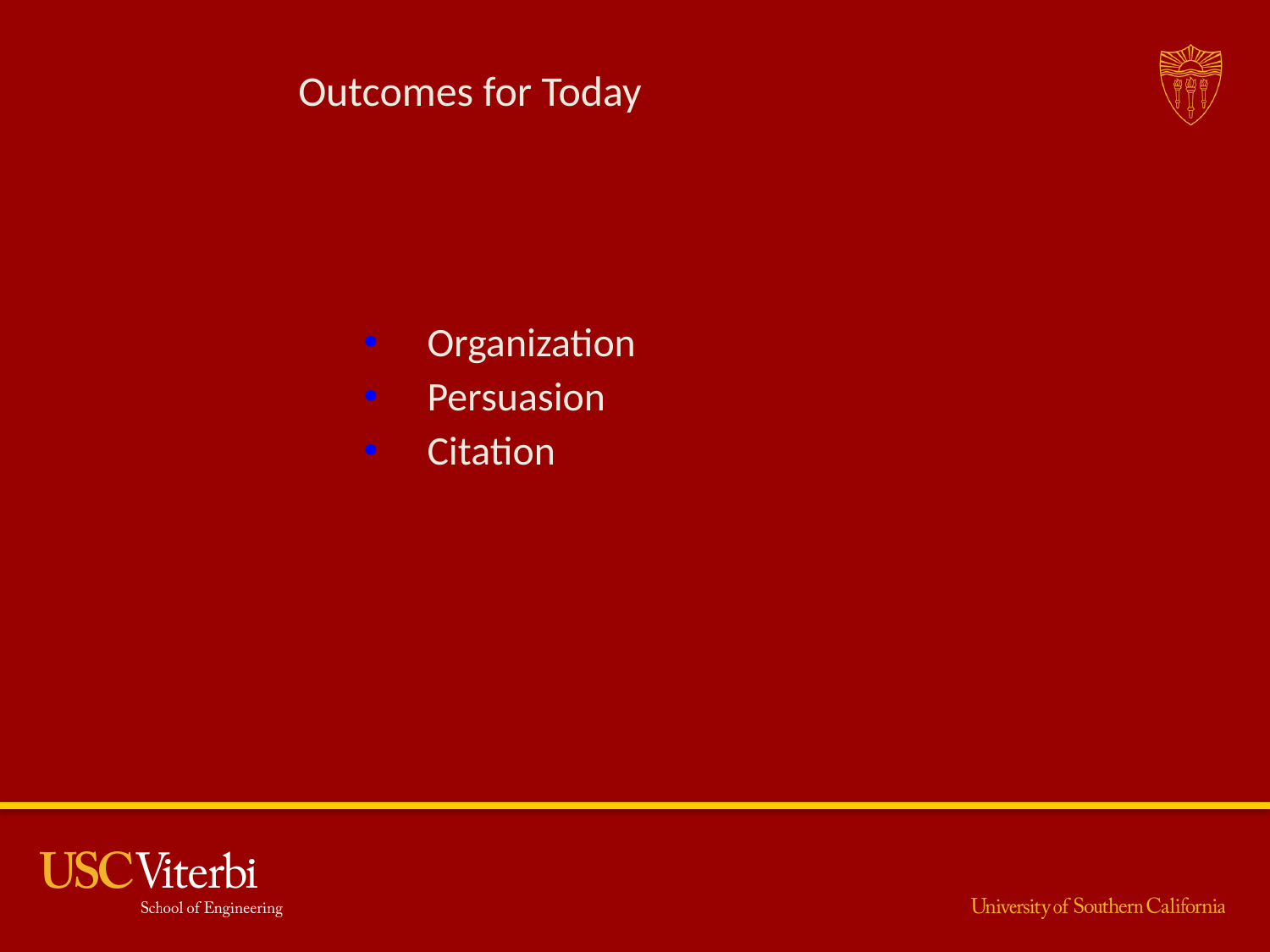

# Outcomes for Today

Organization
Persuasion
Citation